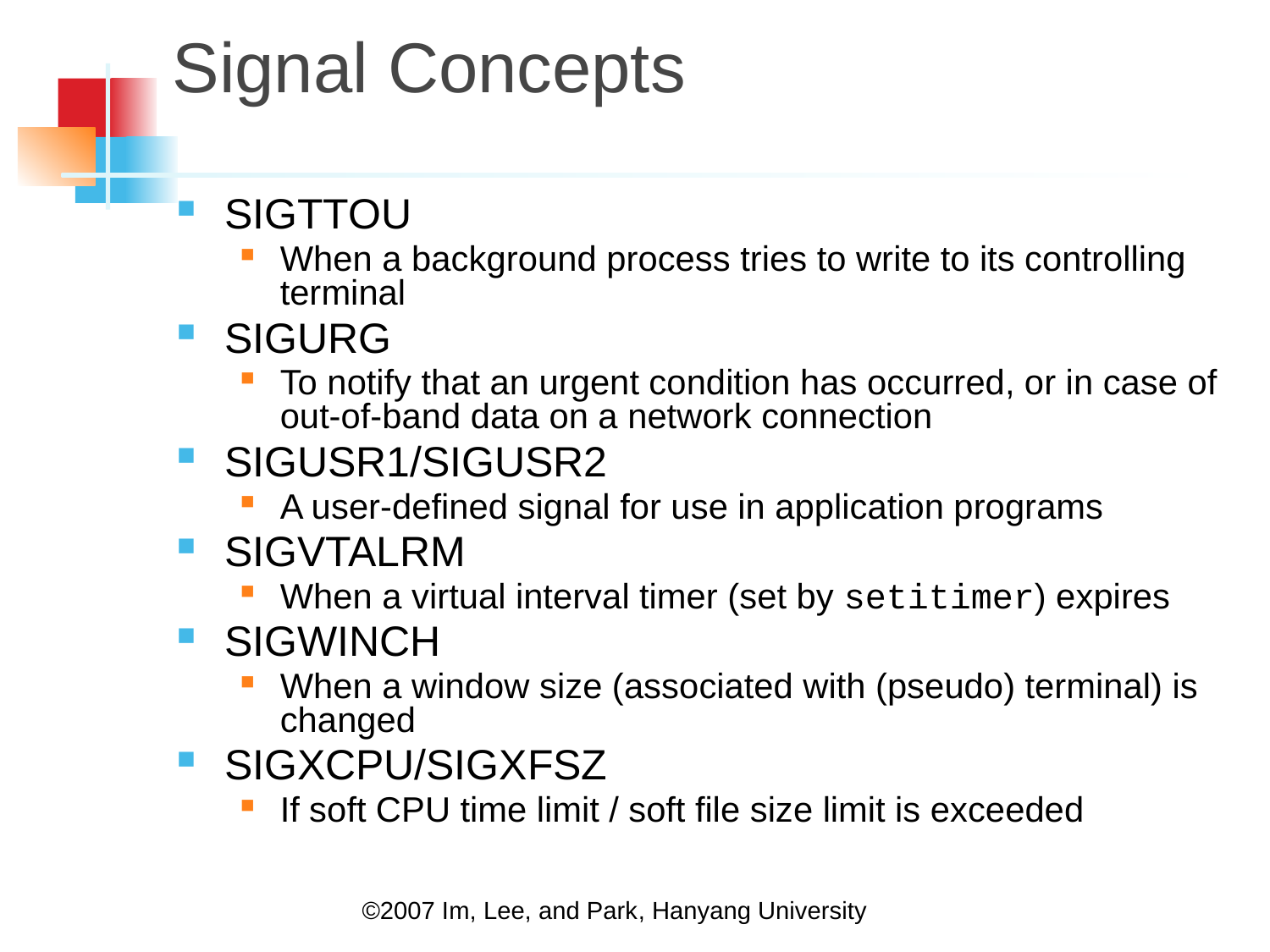

# Signal Concepts
SIGTTOU
When a background process tries to write to its controlling terminal
SIGURG
To notify that an urgent condition has occurred, or in case of out-of-band data on a network connection
SIGUSR1/SIGUSR2
A user-defined signal for use in application programs
SIGVTALRM
When a virtual interval timer (set by setitimer) expires
SIGWINCH
When a window size (associated with (pseudo) terminal) is changed
SIGXCPU/SIGXFSZ
If soft CPU time limit / soft file size limit is exceeded
©2007 Im, Lee, and Park, Hanyang University